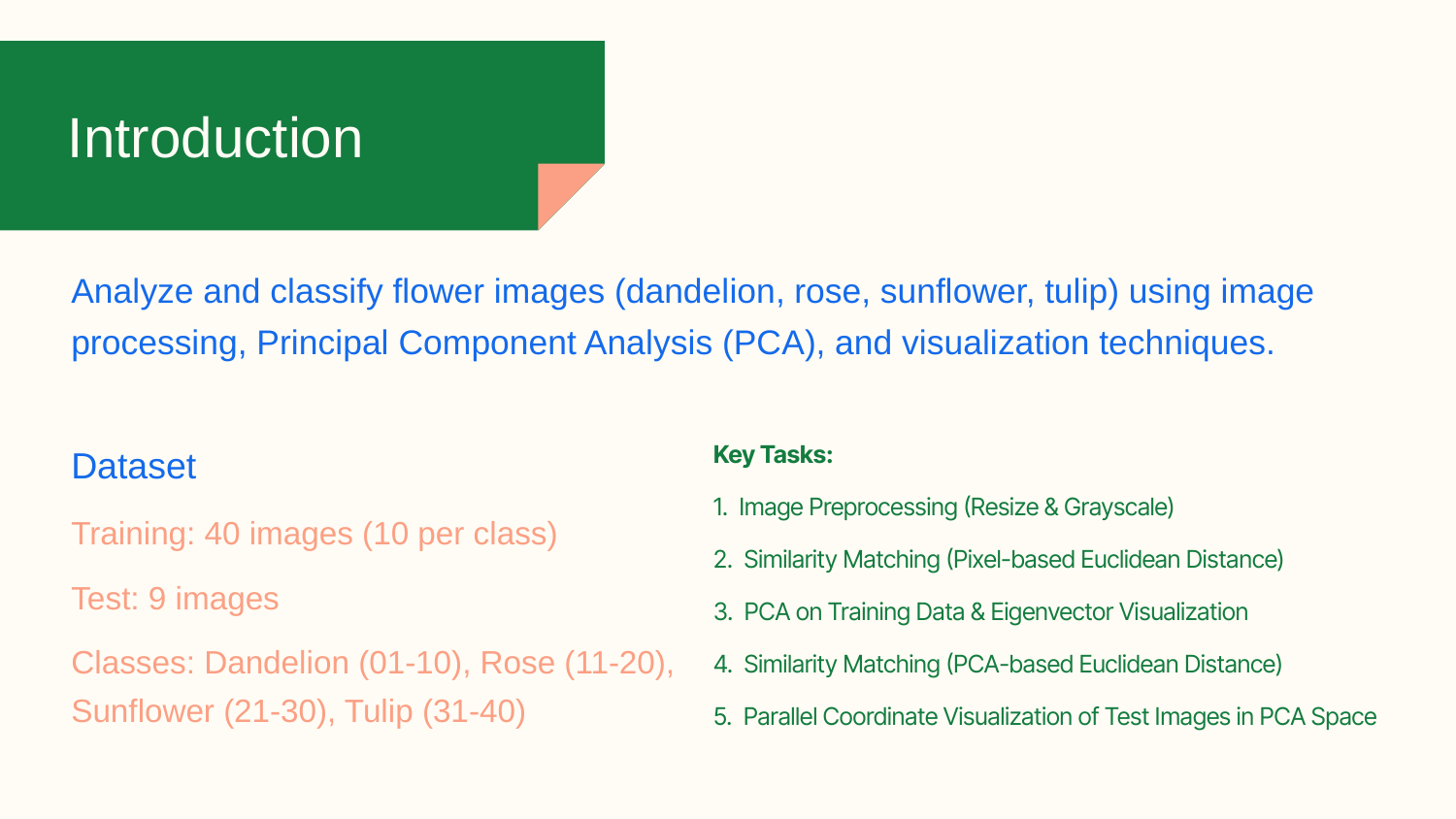

# Introduction
Analyze and classify flower images (dandelion, rose, sunflower, tulip) using image processing, Principal Component Analysis (PCA), and visualization techniques.
Dataset
Training: 40 images (10 per class)
Test: 9 images
Classes: Dandelion (01-10), Rose (11-20), Sunflower (21-30), Tulip (31-40)

Key Tasks:
1.  Image Preprocessing (Resize & Grayscale)
2.  Similarity Matching (Pixel-based Euclidean Distance)
3.  PCA on Training Data & Eigenvector Visualization
4.  Similarity Matching (PCA-based Euclidean Distance)
5.  Parallel Coordinate Visualization of Test Images in PCA Space